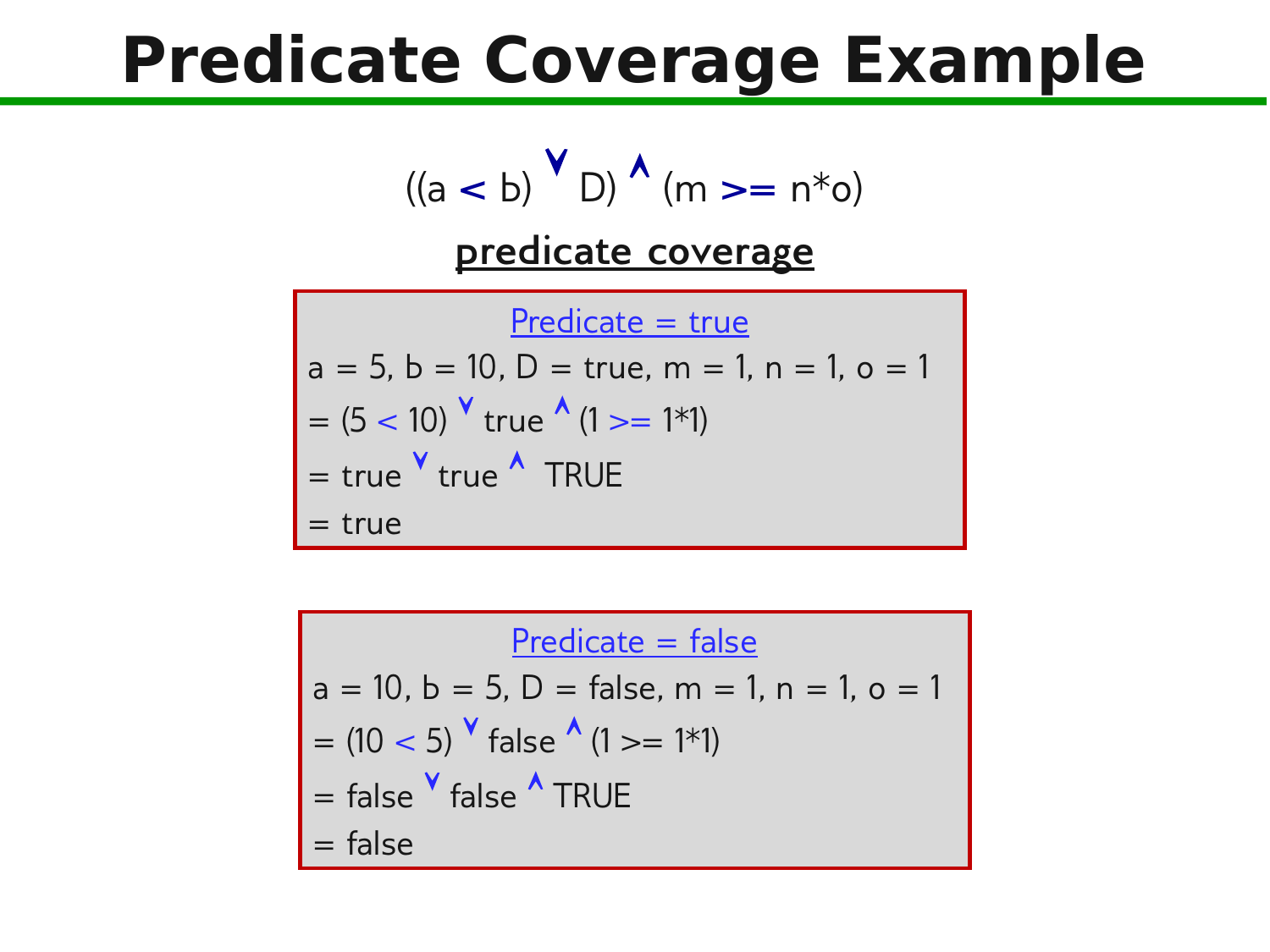

# Predicate Coverage Example
((a < b) ∨ D) ∧ (m >= n*o)
predicate coverage
Predicate = true
a = 5, b = 10, D = true, m = 1, n = 1, o = 1
= (5 < 10) ∨ true ∧ (1 >= 1*1)
= true ∨ true ∧  TRUE
= true
Predicate = false
a = 10, b = 5, D = false, m = 1, n = 1, o = 1
= (10 < 5) ∨ false ∧ (1 >= 1*1)
= false ∨ false ∧ TRUE
= false
8
26-Feb-21